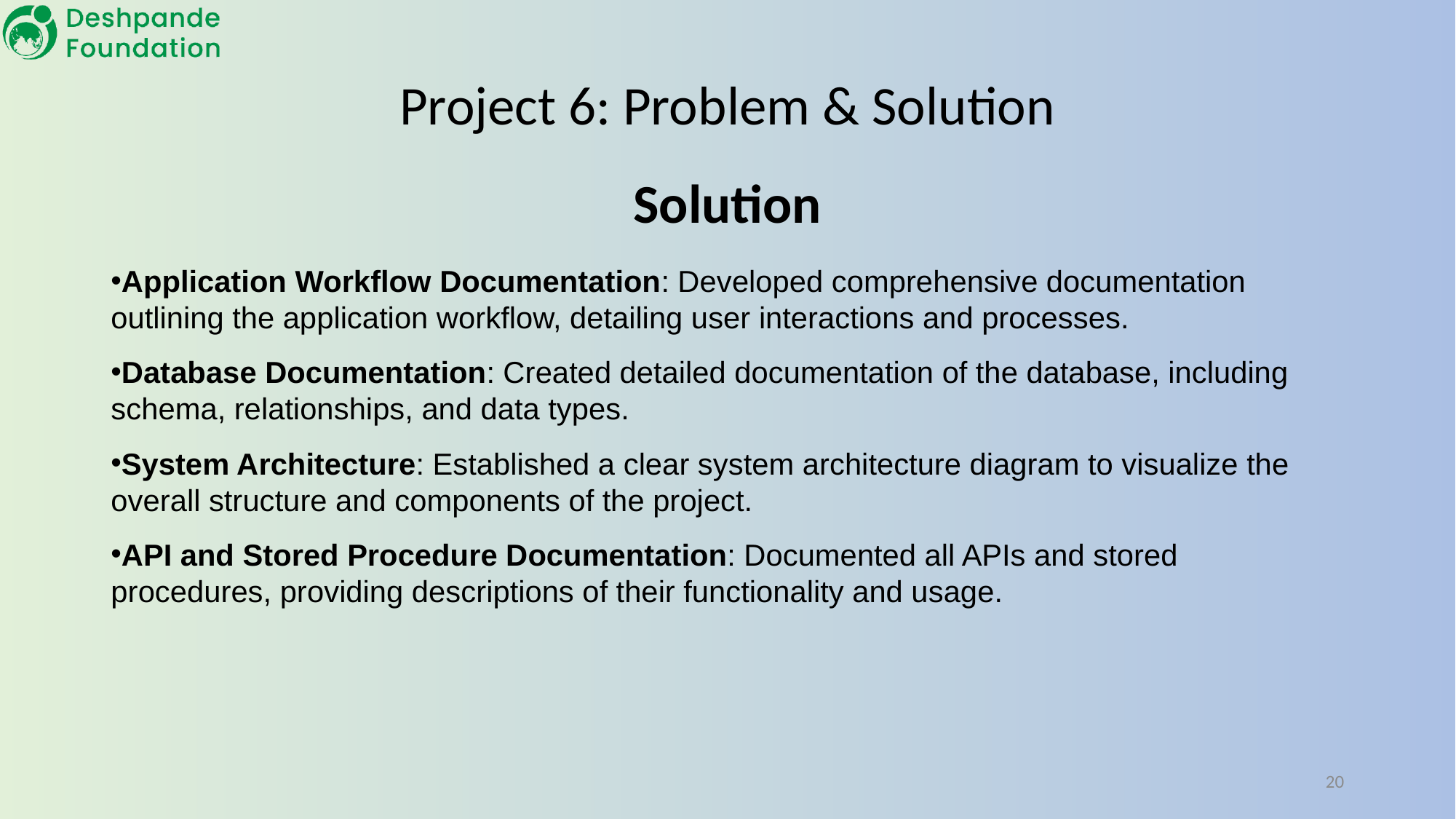

# Project 6: Problem & Solution
Solution
Application Workflow Documentation: Developed comprehensive documentation outlining the application workflow, detailing user interactions and processes.
Database Documentation: Created detailed documentation of the database, including schema, relationships, and data types.
System Architecture: Established a clear system architecture diagram to visualize the overall structure and components of the project.
API and Stored Procedure Documentation: Documented all APIs and stored procedures, providing descriptions of their functionality and usage.

20